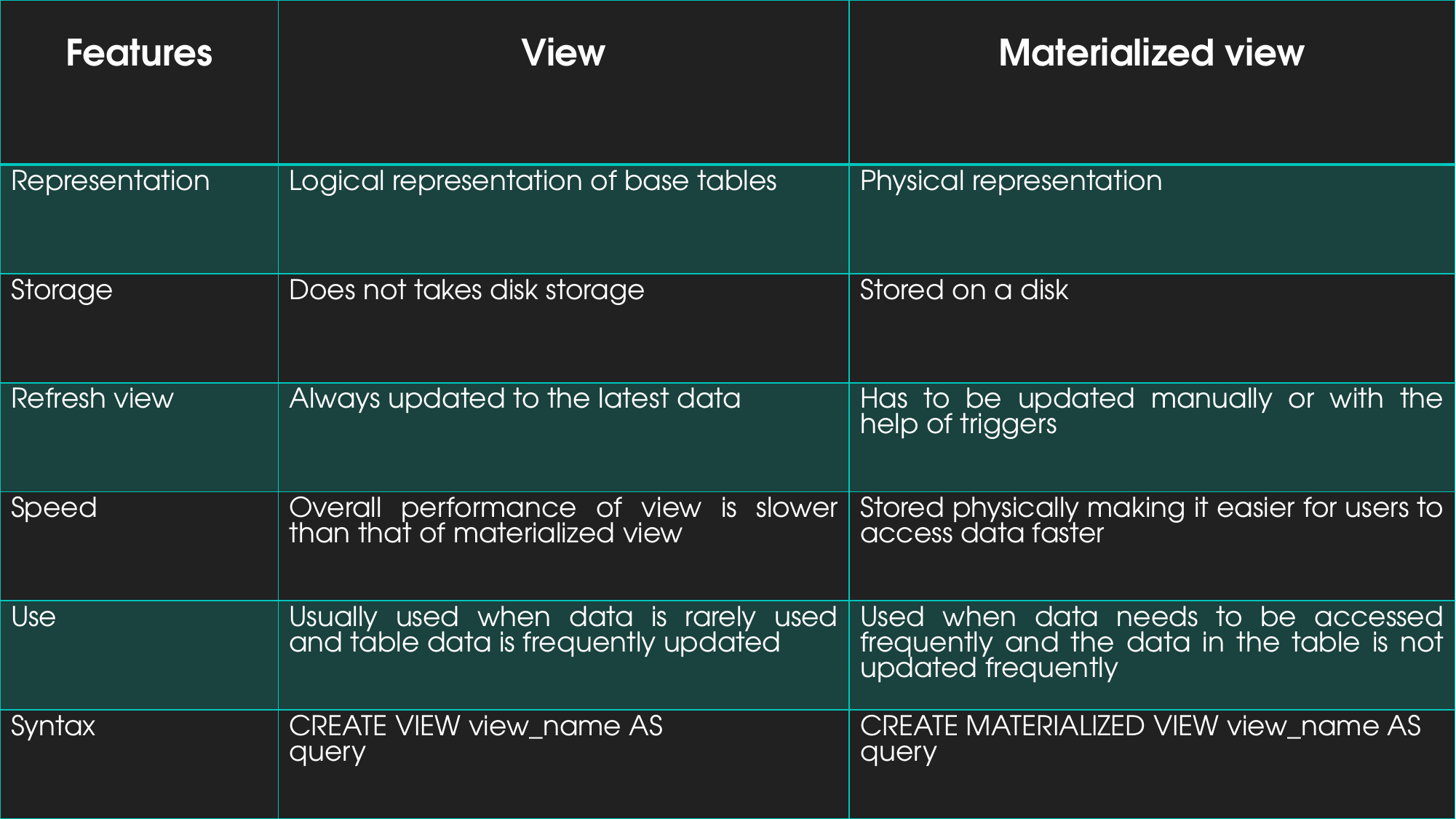

| Features | View | Materialized view |
| --- | --- | --- |
| Representation | Logical representation of base tables | Physical representation |
| Storage | Does not takes disk storage | Stored on a disk |
| Refresh view | Always updated to the latest data | Has to be updated manually or with the help of triggers |
| Speed | Overall performance of view is slower than that of materialized view | Stored physically making it easier for users to access data faster |
| Use | Usually used when data is rarely used and table data is frequently updated | Used when data needs to be accessed frequently and the data in the table is not updated frequently |
| Syntax | CREATE VIEW view\_name AS query | CREATE MATERIALIZED VIEW view\_name AS query |
View vs Materialized view